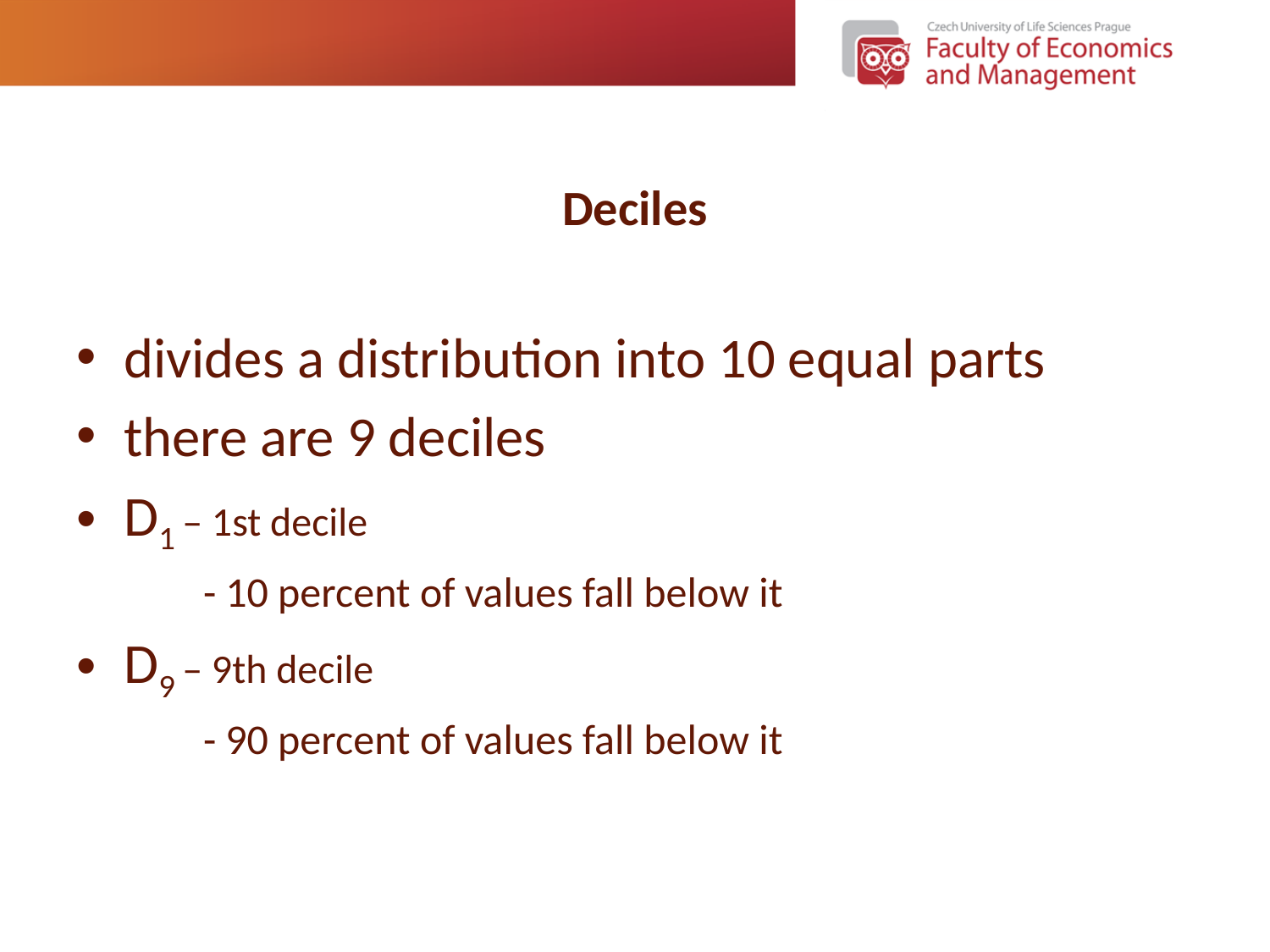

# Deciles
divides a distribution into 10 equal parts
there are 9 deciles
D1 – 1st decile
- 10 percent of values fall below it
D9 – 9th decile
- 90 percent of values fall below it